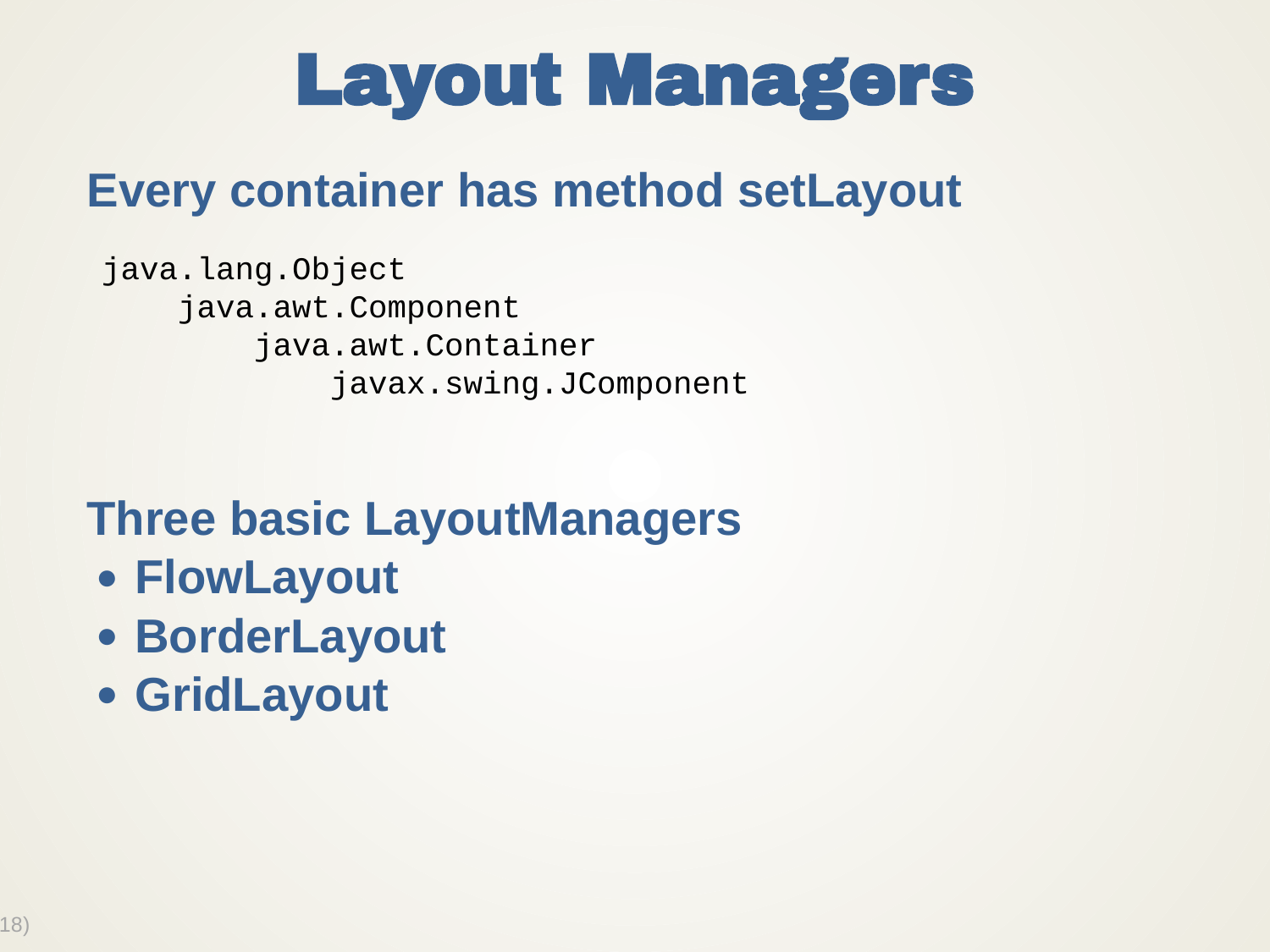

# Layout Managers
Every container has method setLayout

Three basic LayoutManagers
FlowLayout
BorderLayout
GridLayout
java.lang.Object
    java.awt.Component
        java.awt.Container
            javax.swing.JComponent